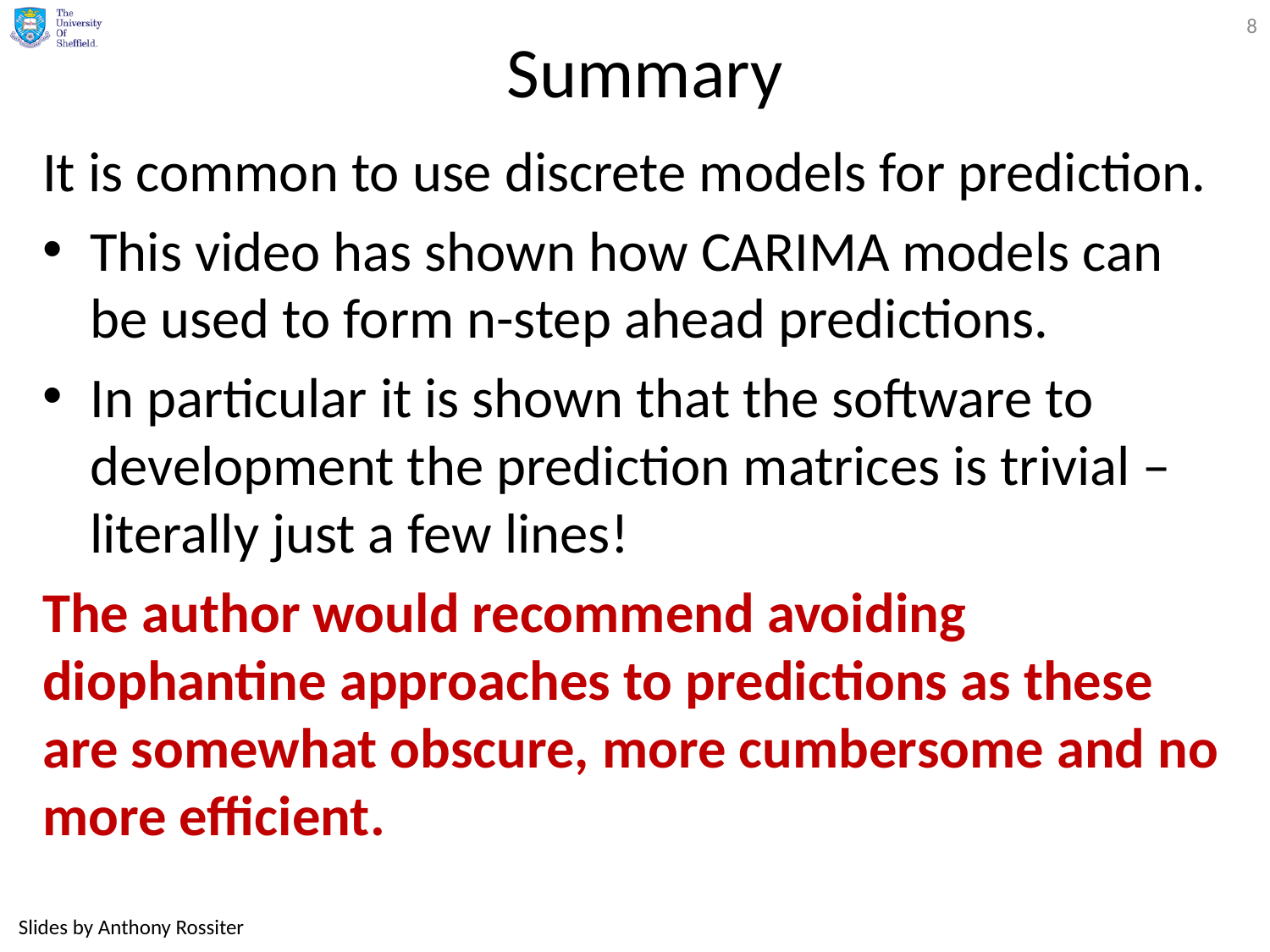

8
# Summary
It is common to use discrete models for prediction.
This video has shown how CARIMA models can be used to form n-step ahead predictions.
In particular it is shown that the software to development the prediction matrices is trivial – literally just a few lines!
The author would recommend avoiding diophantine approaches to predictions as these are somewhat obscure, more cumbersome and no more efficient.
Slides by Anthony Rossiter